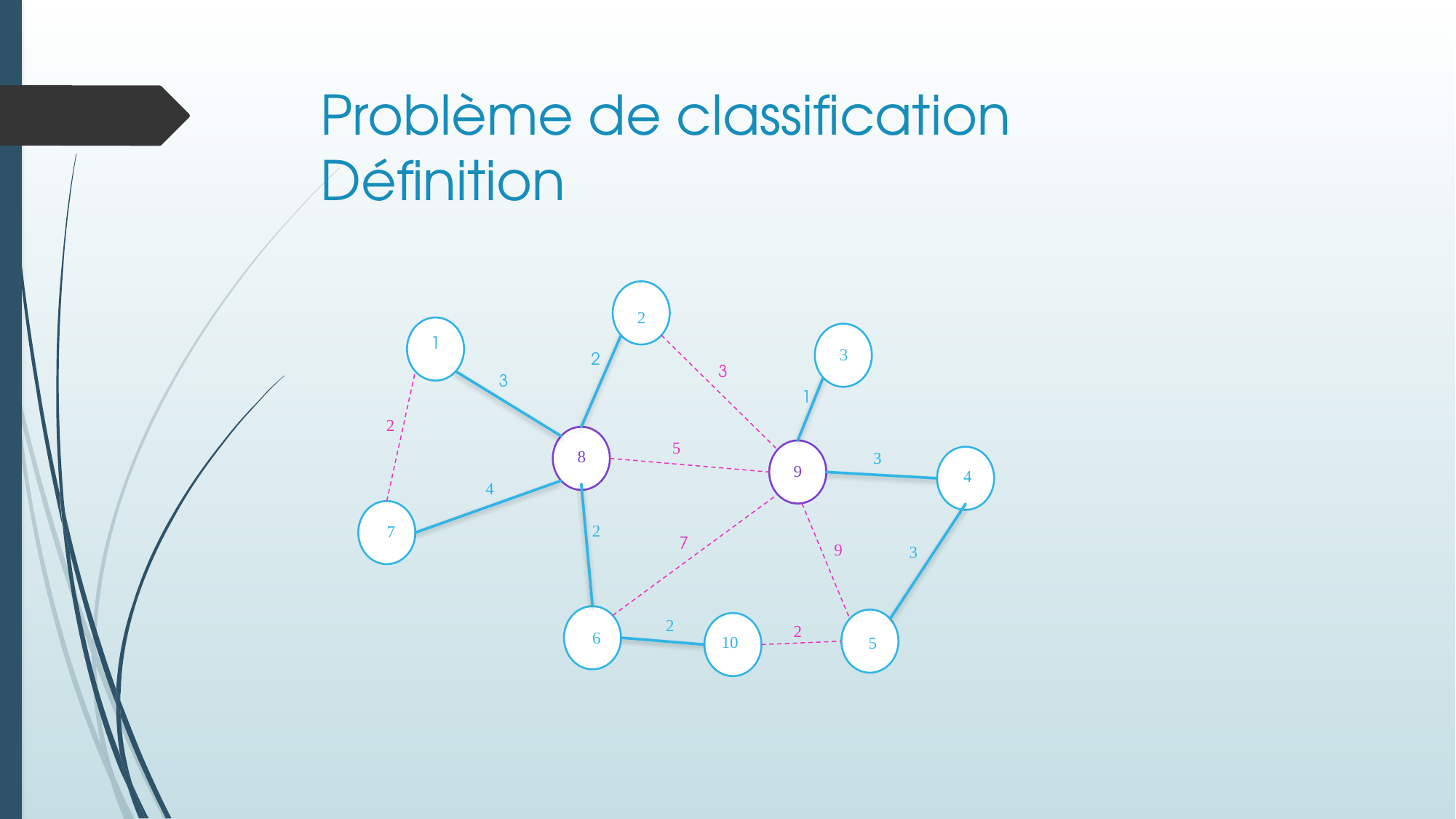

# Problème de classification Définition

2

1
3
2
3
3
2

5

8
3

9
4
4

7
2
7
9
3

2

2

6
10
5

1